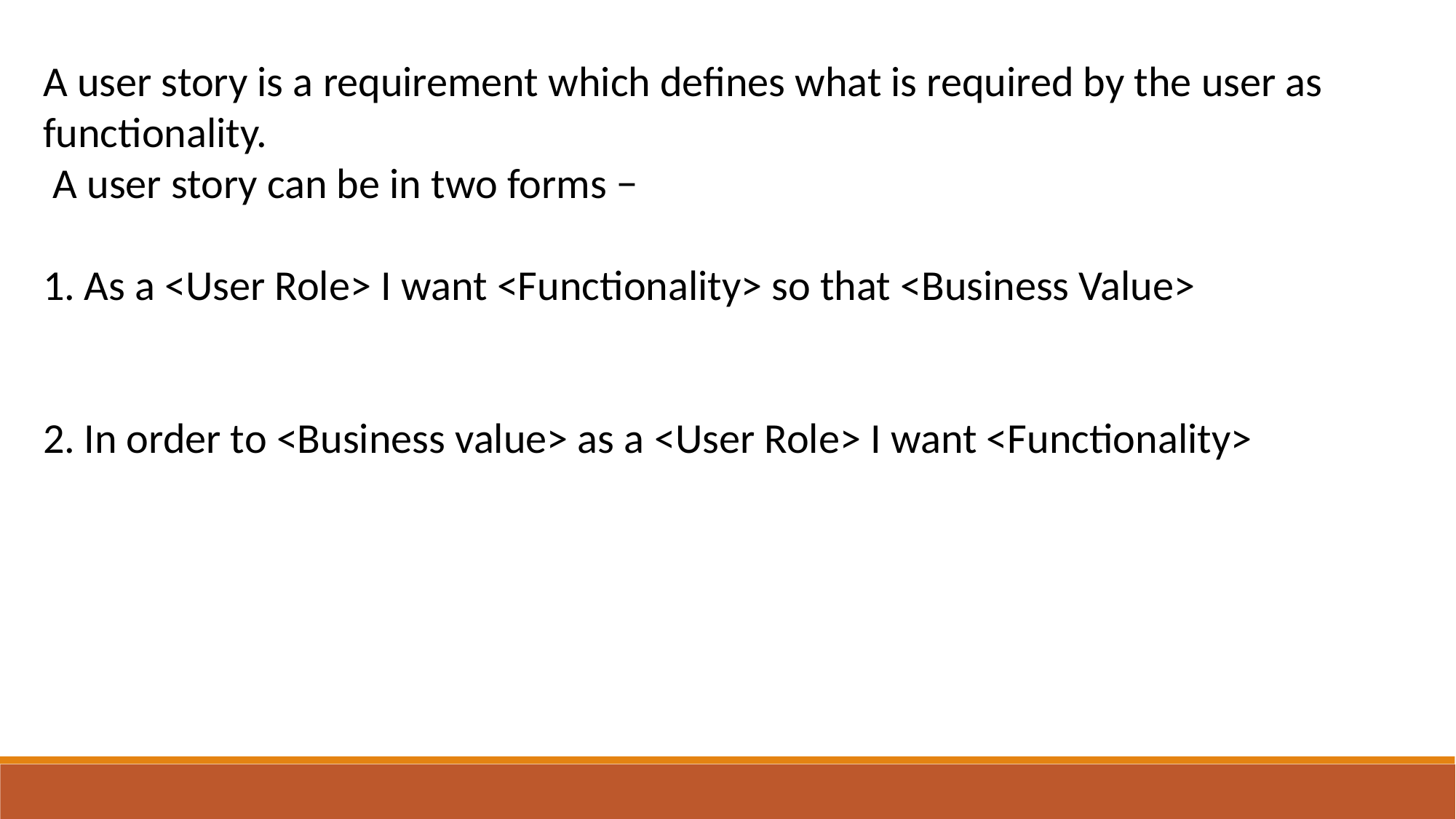

A user story is a requirement which defines what is required by the user as functionality.
 A user story can be in two forms −

As a <User Role> I want <Functionality> so that <Business Value>

In order to <Business value> as a <User Role> I want <Functionality>